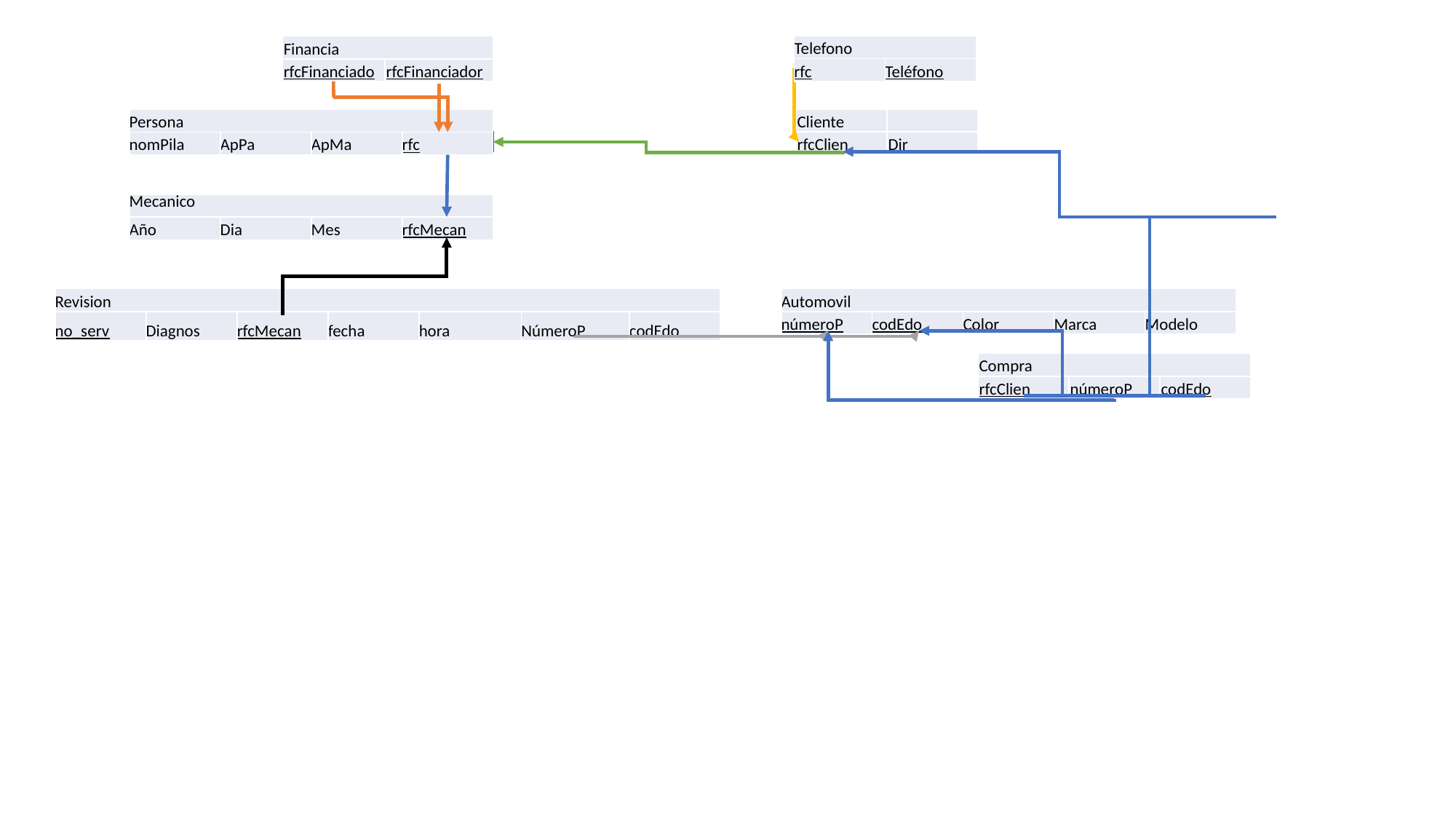

| Telefono |  |
| --- | --- |
| rfc | Teléfono |
| Financia |  |
| --- | --- |
| rfcFinanciado | rfcFinanciador |

| Cliente |  |
| --- | --- |
| rfcClien | Dir |
| Persona |  |  |  |
| --- | --- | --- | --- |
| nomPila | ApPa | ApMa | rfc |

| Mecanico |  |  |  |
| --- | --- | --- | --- |
| Año | Dia | Mes | rfcMecan |

| Revision |  |  |  |  |  |  |
| --- | --- | --- | --- | --- | --- | --- |
| no\_serv | Diagnos | rfcMecan | fecha | hora | NúmeroP | codEdo |
| Automovil |  |  |  |  |
| --- | --- | --- | --- | --- |
| númeroP | codEdo | Color | Marca | Modelo |

| Compra |  |  |
| --- | --- | --- |
| rfcClien | númeroP | codEdo |